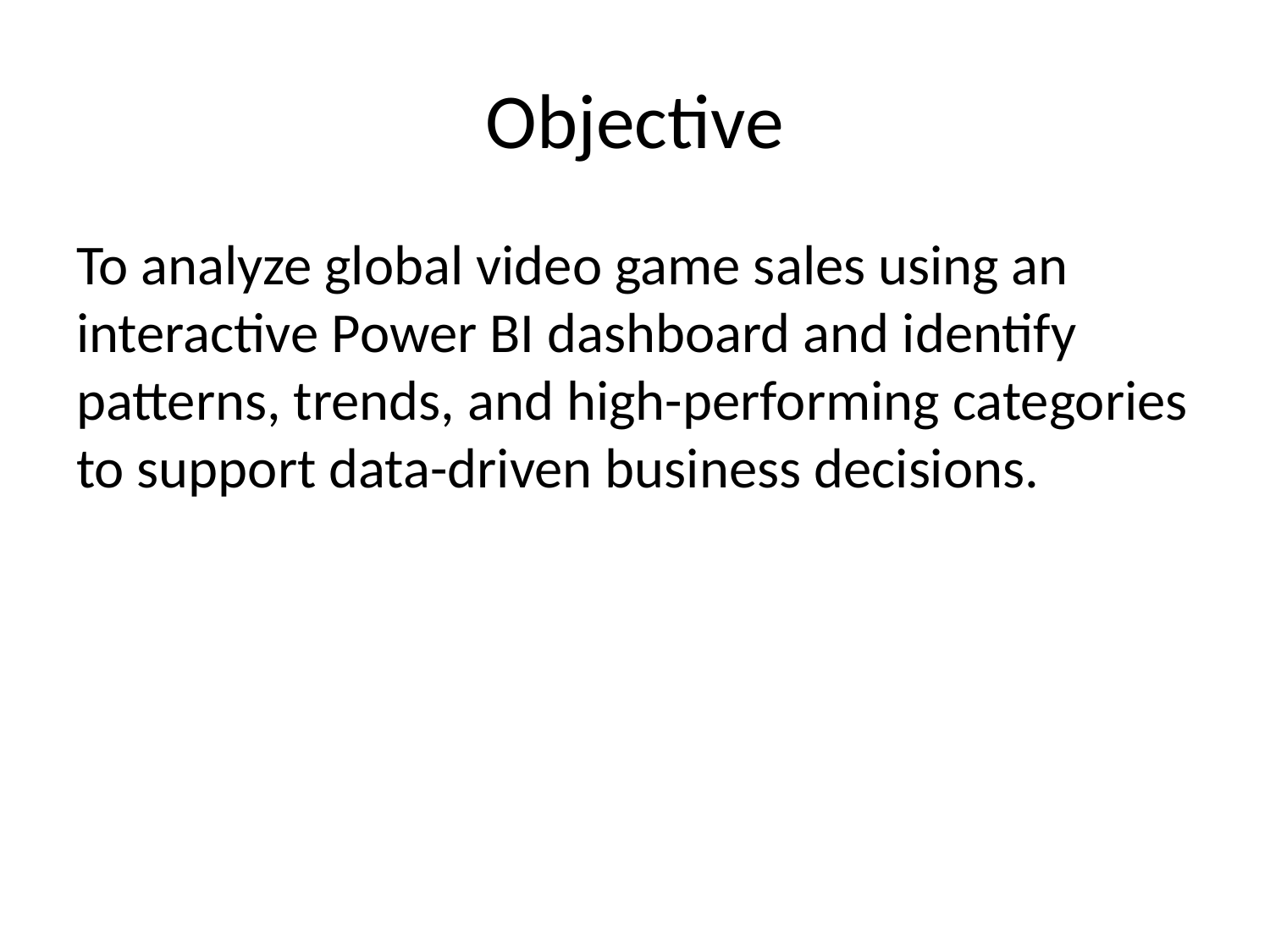

# Objective
To analyze global video game sales using an interactive Power BI dashboard and identify patterns, trends, and high-performing categories to support data-driven business decisions.